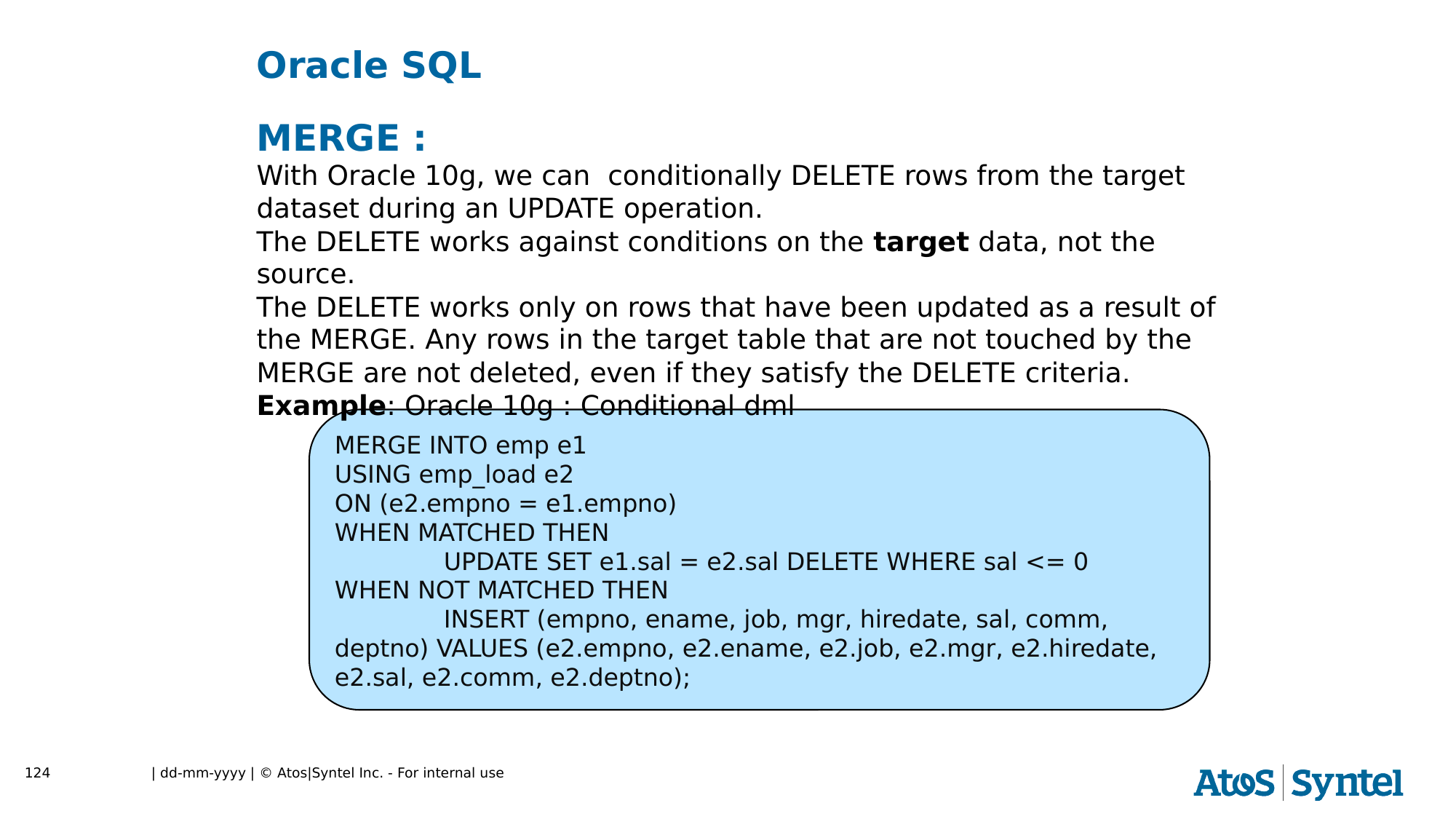

Oracle SQL
MERGE :
With Oracle 10g, we can  conditionally DELETE rows from the target dataset during an UPDATE operation.
The DELETE works against conditions on the target data, not the source.
The DELETE works only on rows that have been updated as a result of the MERGE. Any rows in the target table that are not touched by the MERGE are not deleted, even if they satisfy the DELETE criteria.
Example: Oracle 10g : Conditional dml
MERGE INTO emp e1
USING emp_load e2
ON (e2.empno = e1.empno)
WHEN MATCHED THEN
	UPDATE SET e1.sal = e2.sal DELETE WHERE sal <= 0
WHEN NOT MATCHED THEN
	INSERT (empno, ename, job, mgr, hiredate, sal, comm, deptno) VALUES (e2.empno, e2.ename, e2.job, e2.mgr, e2.hiredate, e2.sal, e2.comm, e2.deptno);